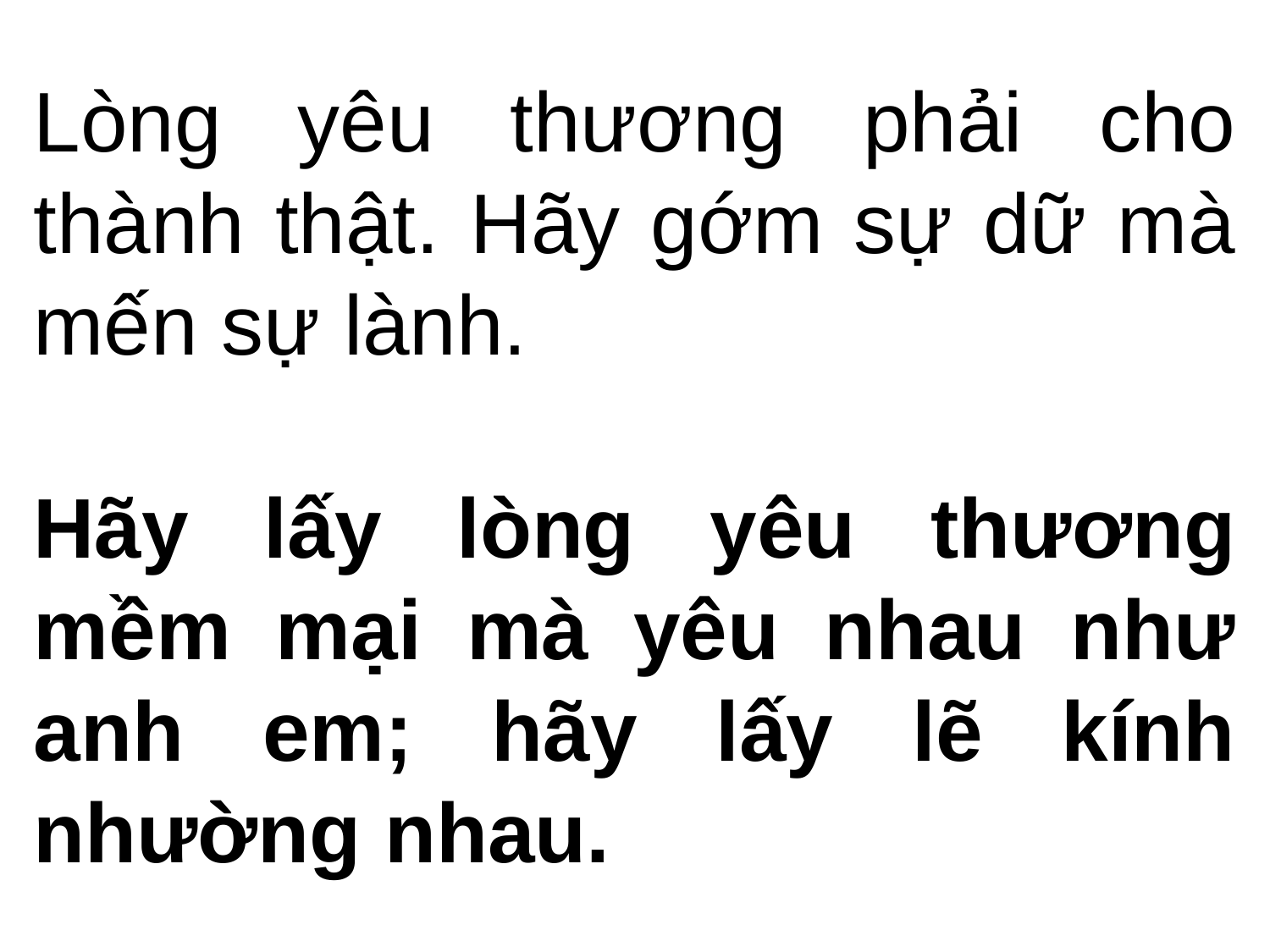

Lòng yêu thương phải cho thành thật. Hãy gớm sự dữ mà mến sự lành.

Hãy lấy lòng yêu thương mềm mại mà yêu nhau như anh em; hãy lấy lẽ kính nhường nhau.